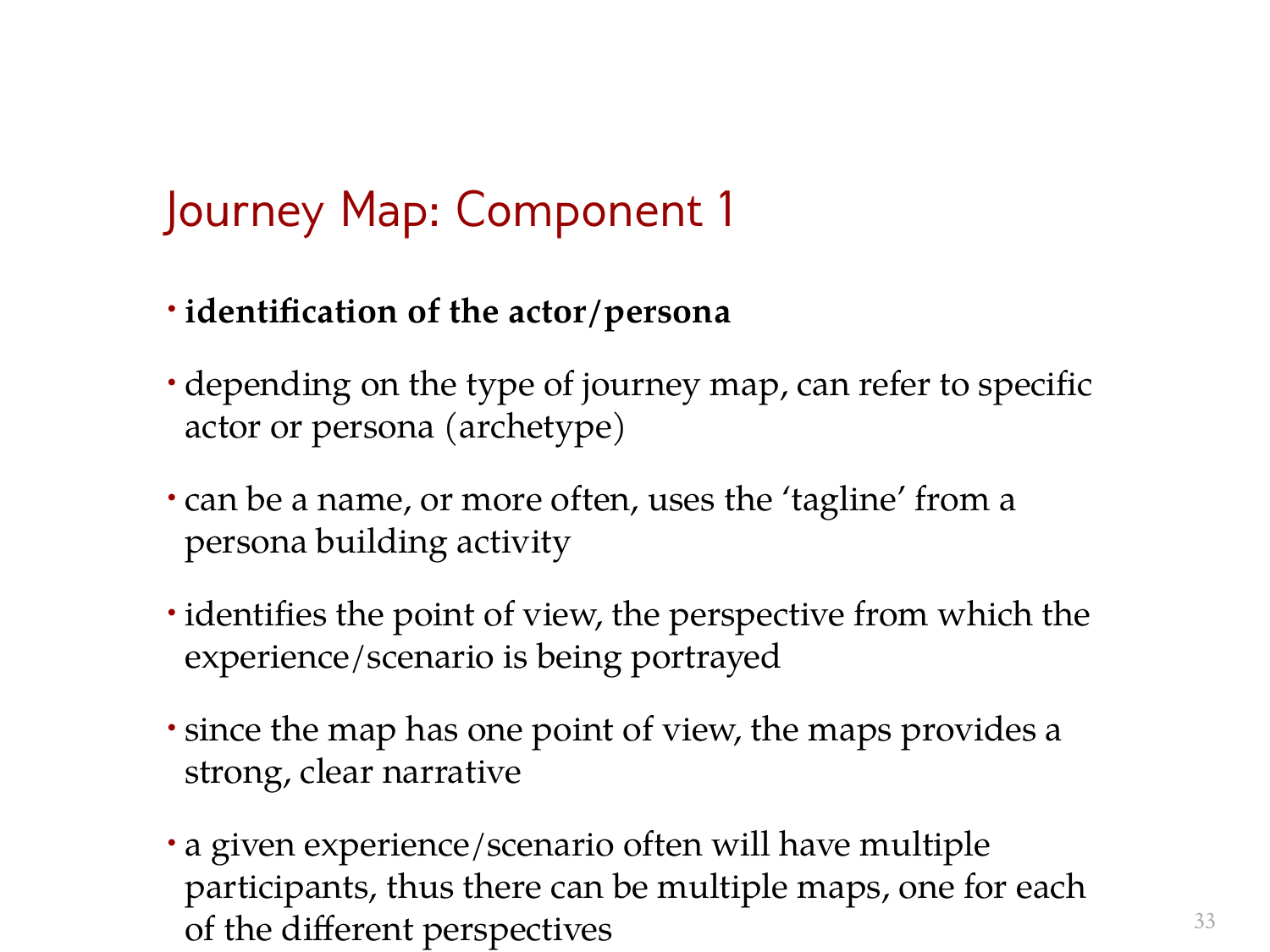

# Journey Map: Component 1
identification of the actor/persona
depending on the type of journey map, can refer to specific actor or persona (archetype)
can be a name, or more often, uses the ‘tagline’ from a persona building activity
identifies the point of view, the perspective from which the experience/scenario is being portrayed
since the map has one point of view, the maps provides a strong, clear narrative
a given experience/scenario often will have multiple participants, thus there can be multiple maps, one for each of the different perspectives

33